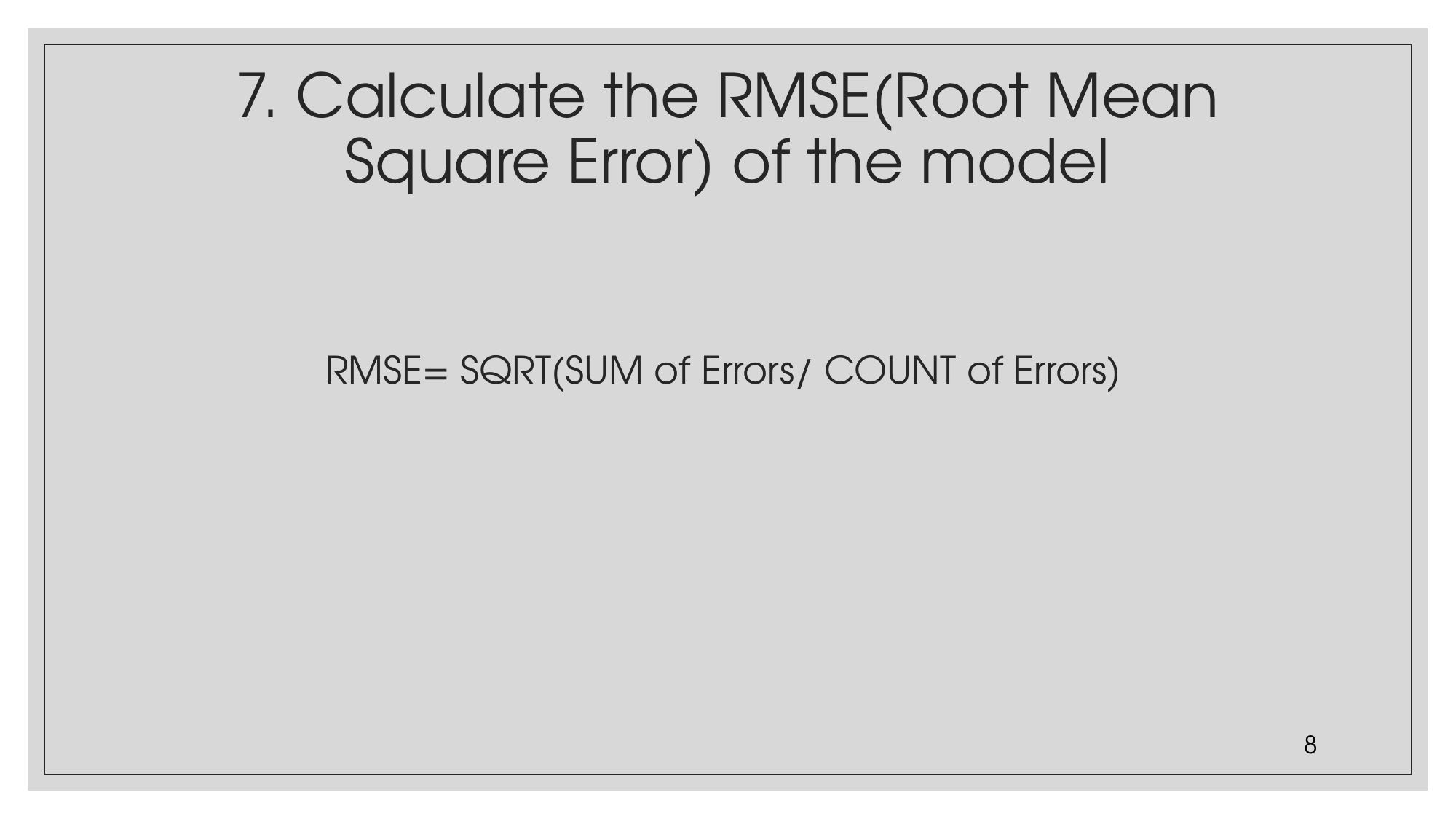

# 7. Calculate the RMSE(Root Mean Square Error) of the model
RMSE= SQRT(SUM of Errors/ COUNT of Errors)
8